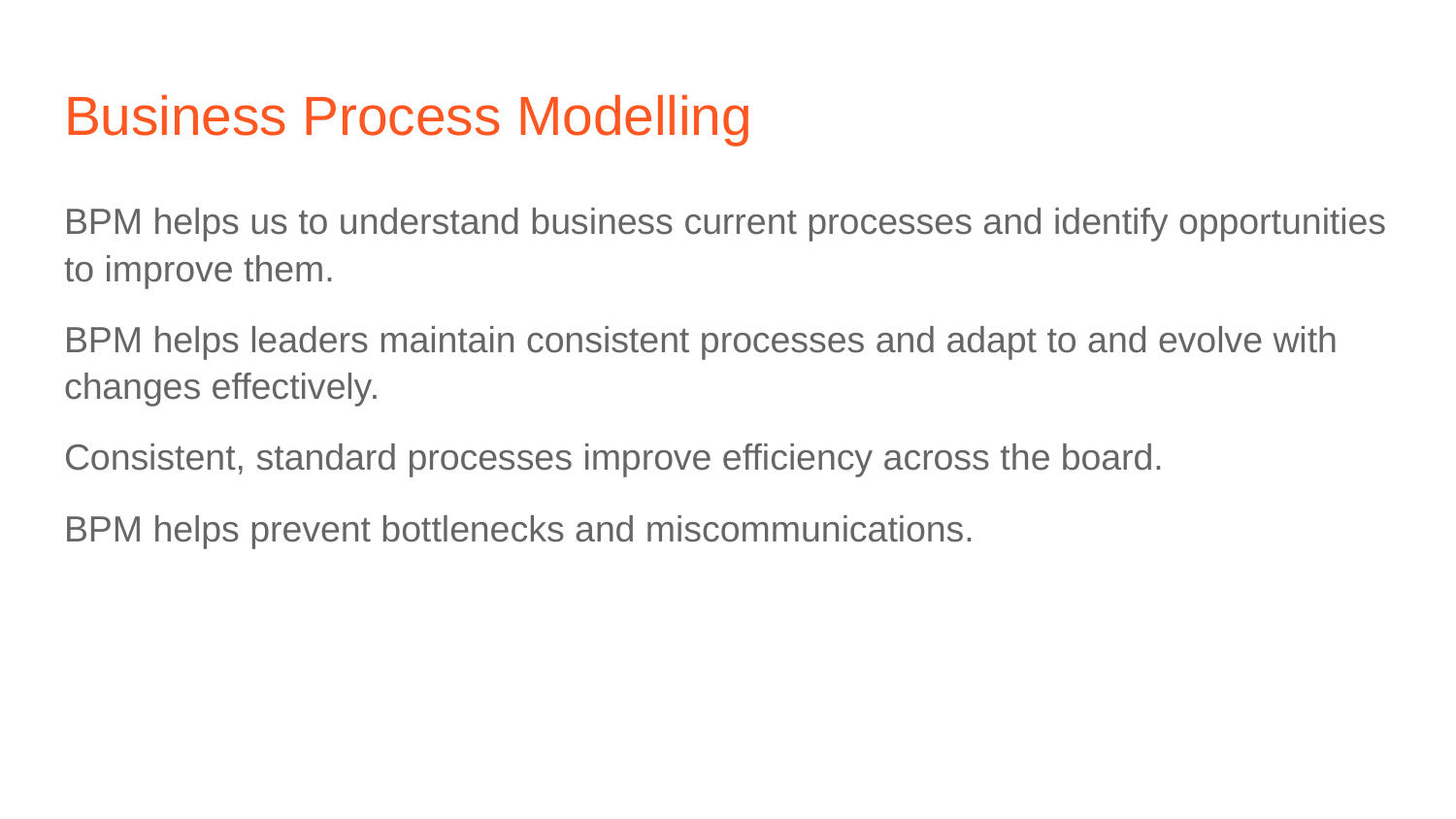

# Business Process Modelling
BPM helps us to understand business current processes and identify opportunities to improve them.
BPM helps leaders maintain consistent processes and adapt to and evolve with changes effectively.
Consistent, standard processes improve efficiency across the board.
BPM helps prevent bottlenecks and miscommunications.